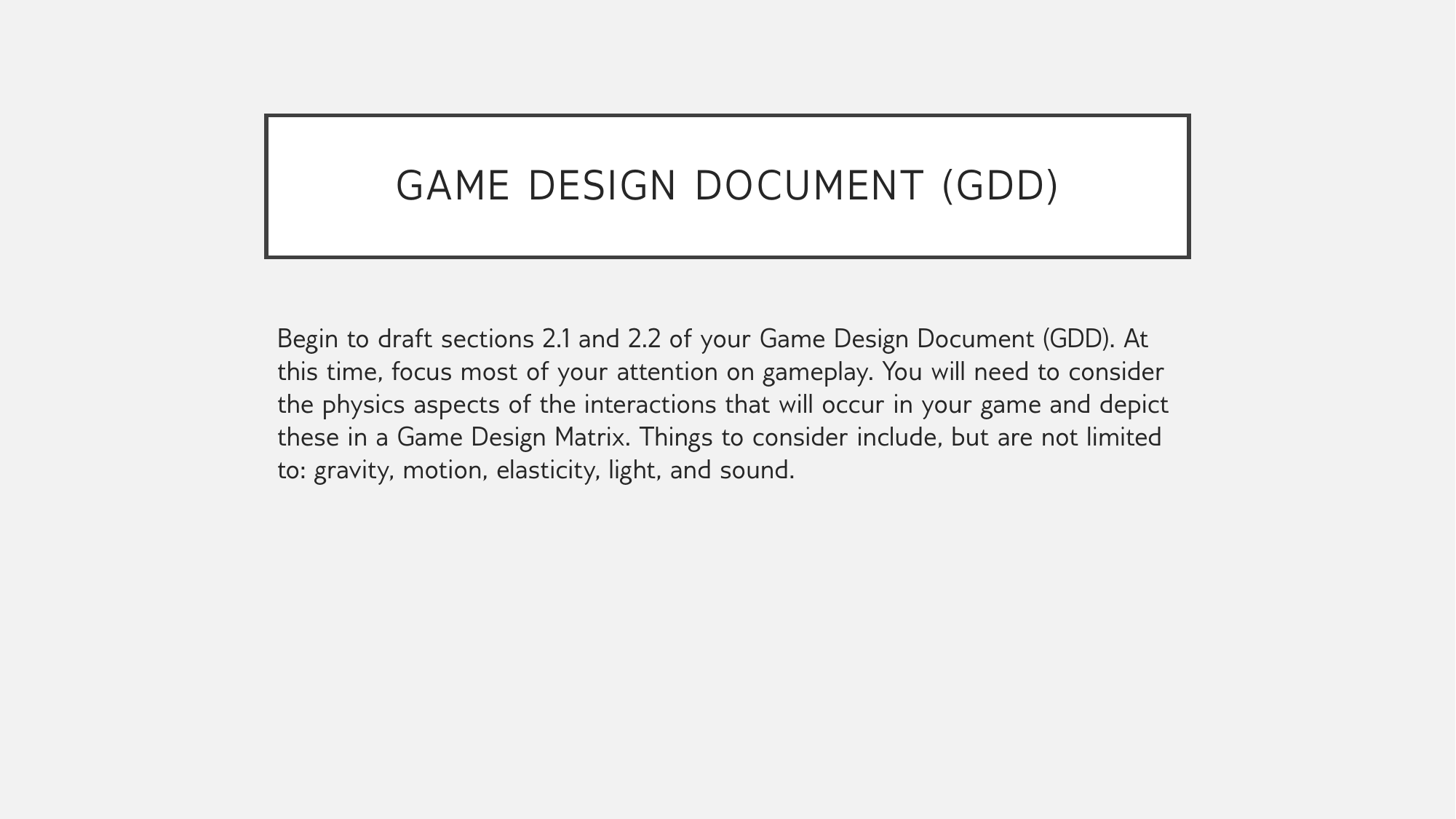

# Game Design Document (GDD)
Begin to draft sections 2.1 and 2.2 of your Game Design Document (GDD). At this time, focus most of your attention on gameplay. You will need to consider the physics aspects of the interactions that will occur in your game and depict these in a Game Design Matrix. Things to consider include, but are not limited to: gravity, motion, elasticity, light, and sound.